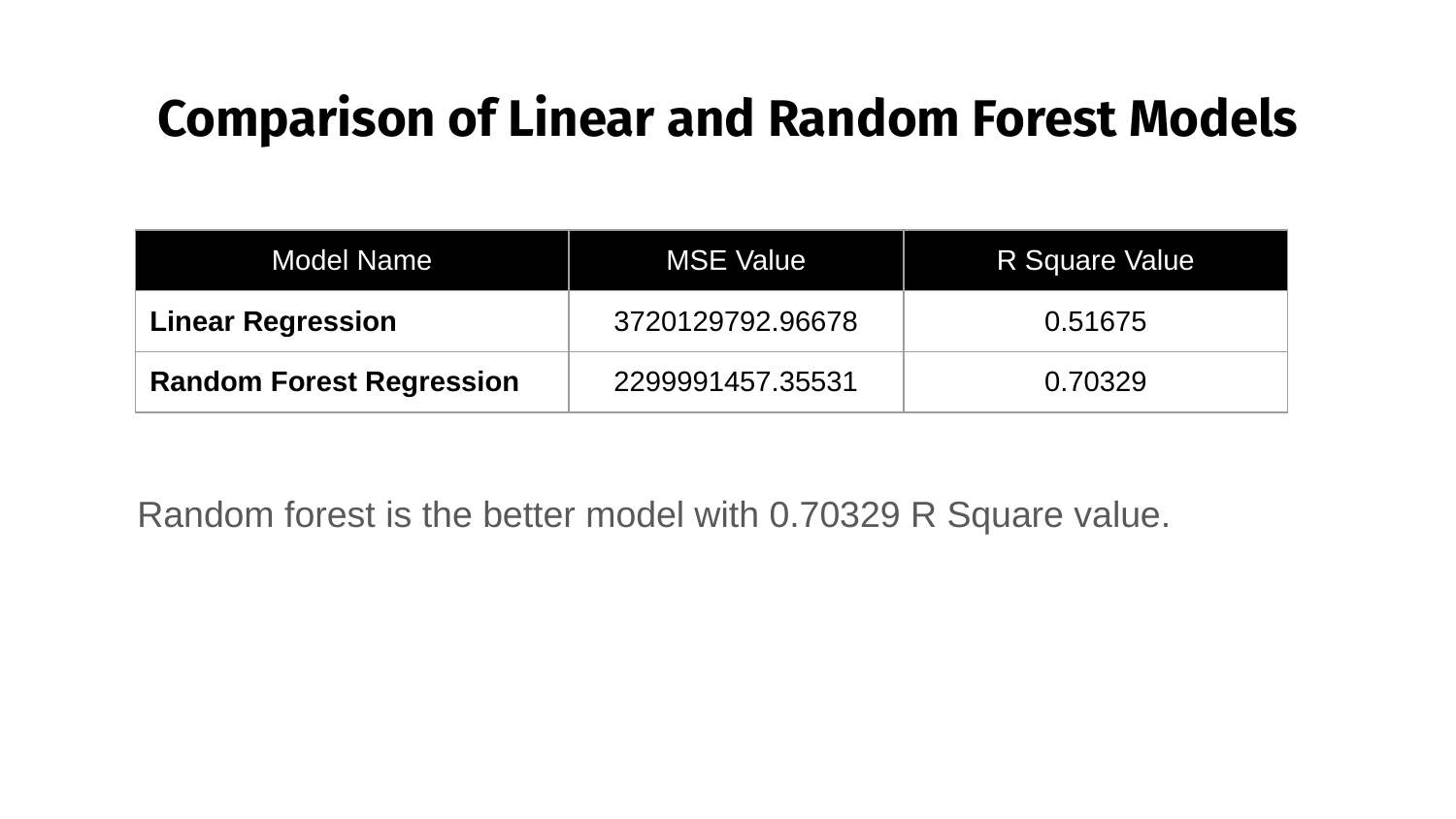

# Comparison of Linear and Random Forest Models
| Model Name | MSE Value | R Square Value |
| --- | --- | --- |
| Linear Regression | 3720129792.96678 | 0.51675 |
| Random Forest Regression | 2299991457.35531 | 0.70329 |
Random forest is the better model with 0.70329 R Square value.